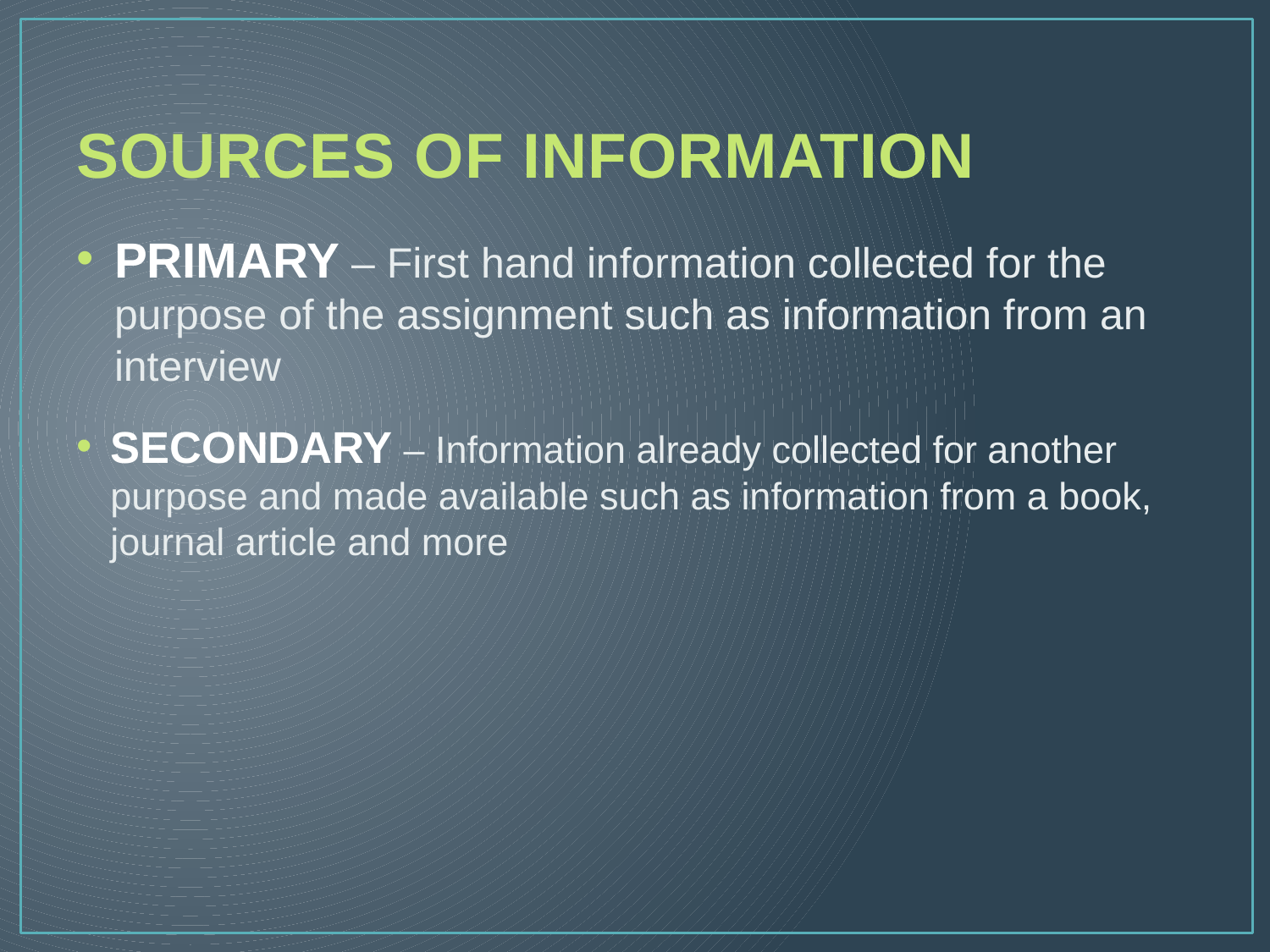

# SOURCES OF INFORMATION
PRIMARY – First hand information collected for the purpose of the assignment such as information from an interview

SECONDARY – Information already collected for another purpose and made available such as information from a book, journal article and more